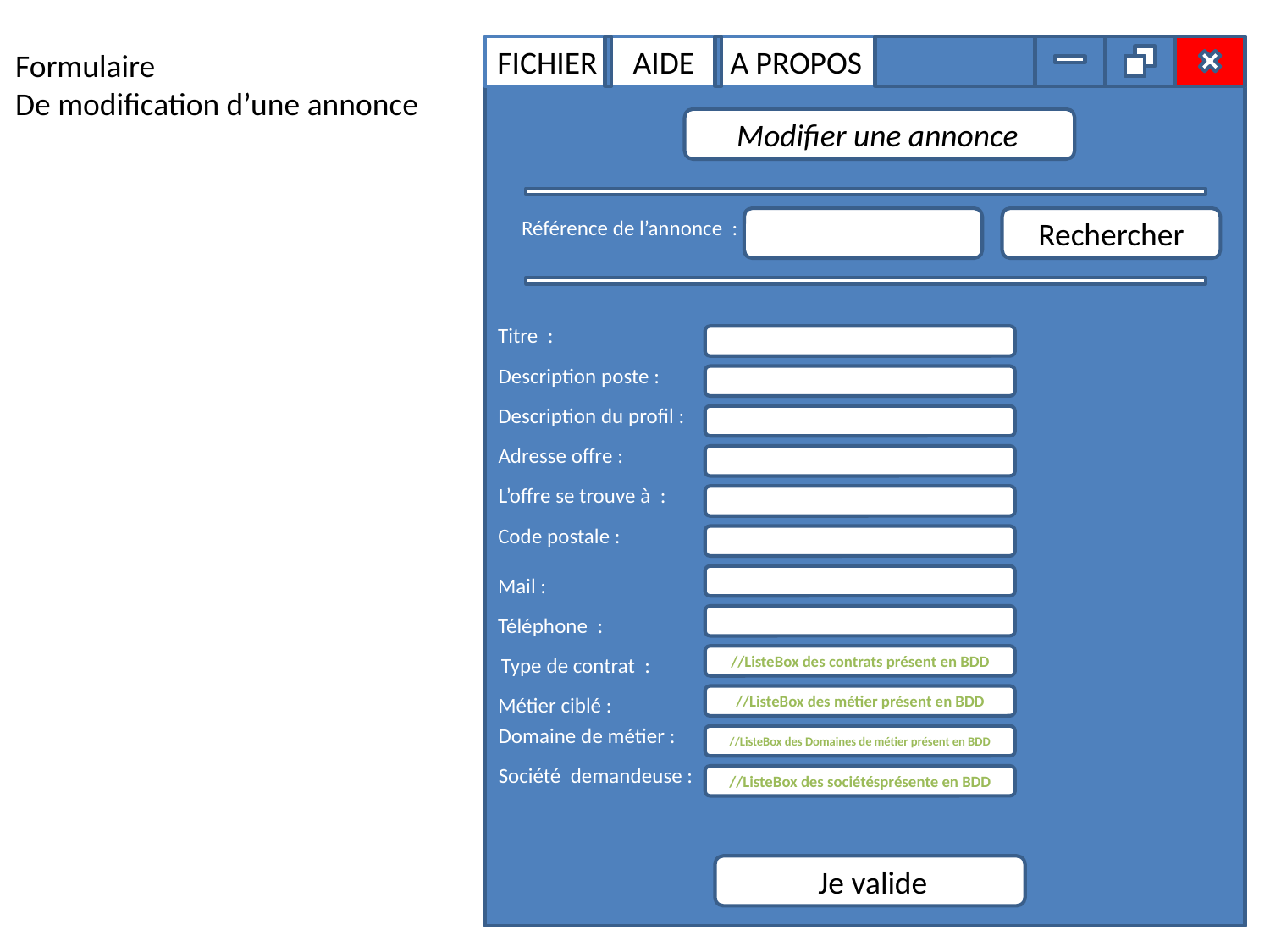

FICHIER     AIDE     A PROPOS

Formulaire
De modification d’une annonce

Modifier une annonce

Référence de l’annonce  :

Rechercher

Titre  :

Description poste :

Description du profil :

Adresse offre :

L’offre se trouve à  :

Code postale :

Mail :

Téléphone  :

Type de contrat  :
//ListeBox des contrats présent en BDD
Métier ciblé :
//ListeBox des métier présent en BDD
Domaine de métier :
//ListeBox des Domaines de métier présent en BDD
Société  demandeuse :
//ListeBox des sociétésprésente en BDD

Je valide